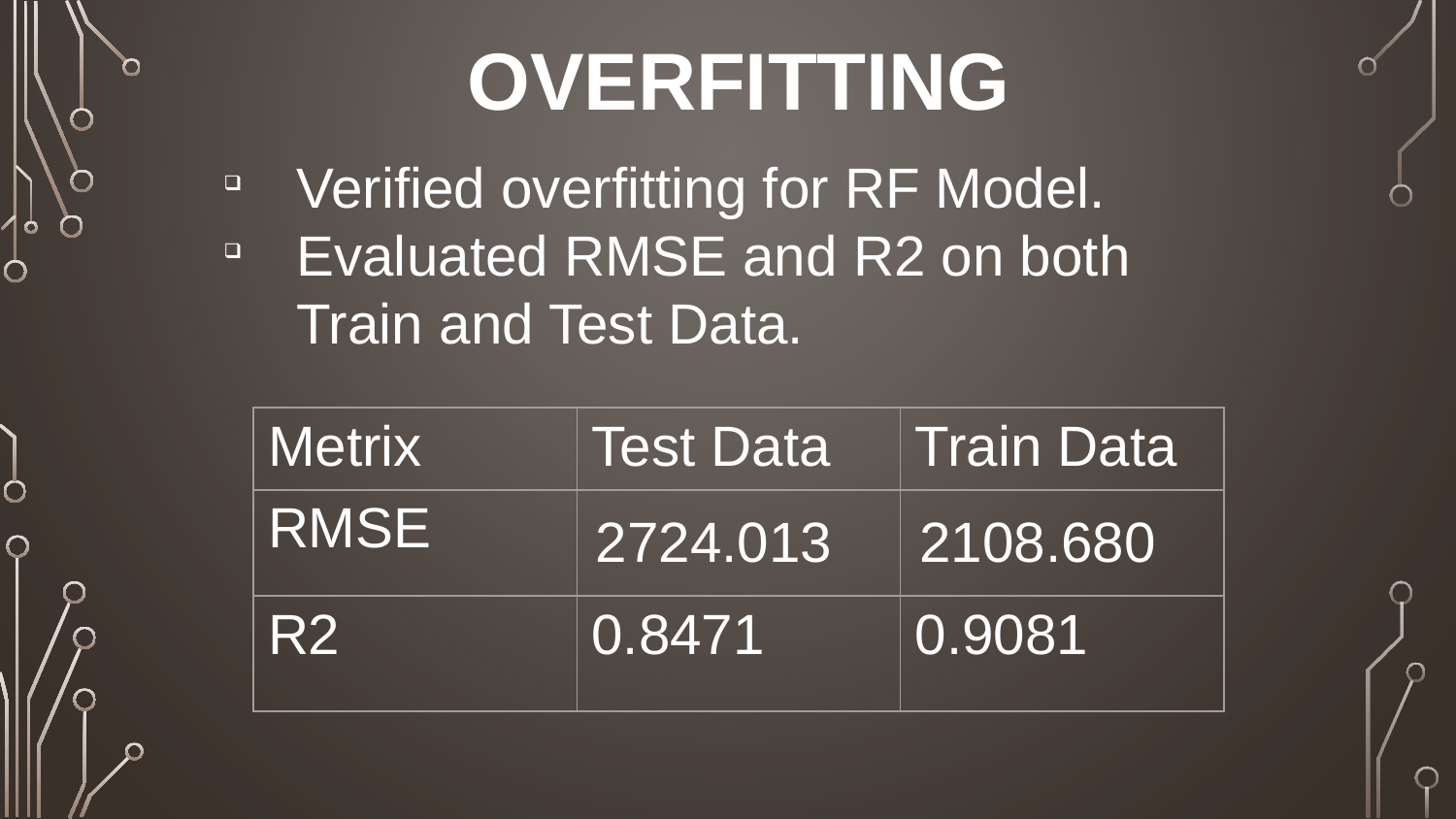

# Overfitting
Verified overfitting for RF Model.
Evaluated RMSE and R2 on both Train and Test Data.

| Metrix | Test Data | Train Data |
| --- | --- | --- |
| RMSE | 2724.013 | 2108.680 |
| R2 | 0.8471 | 0.9081 |